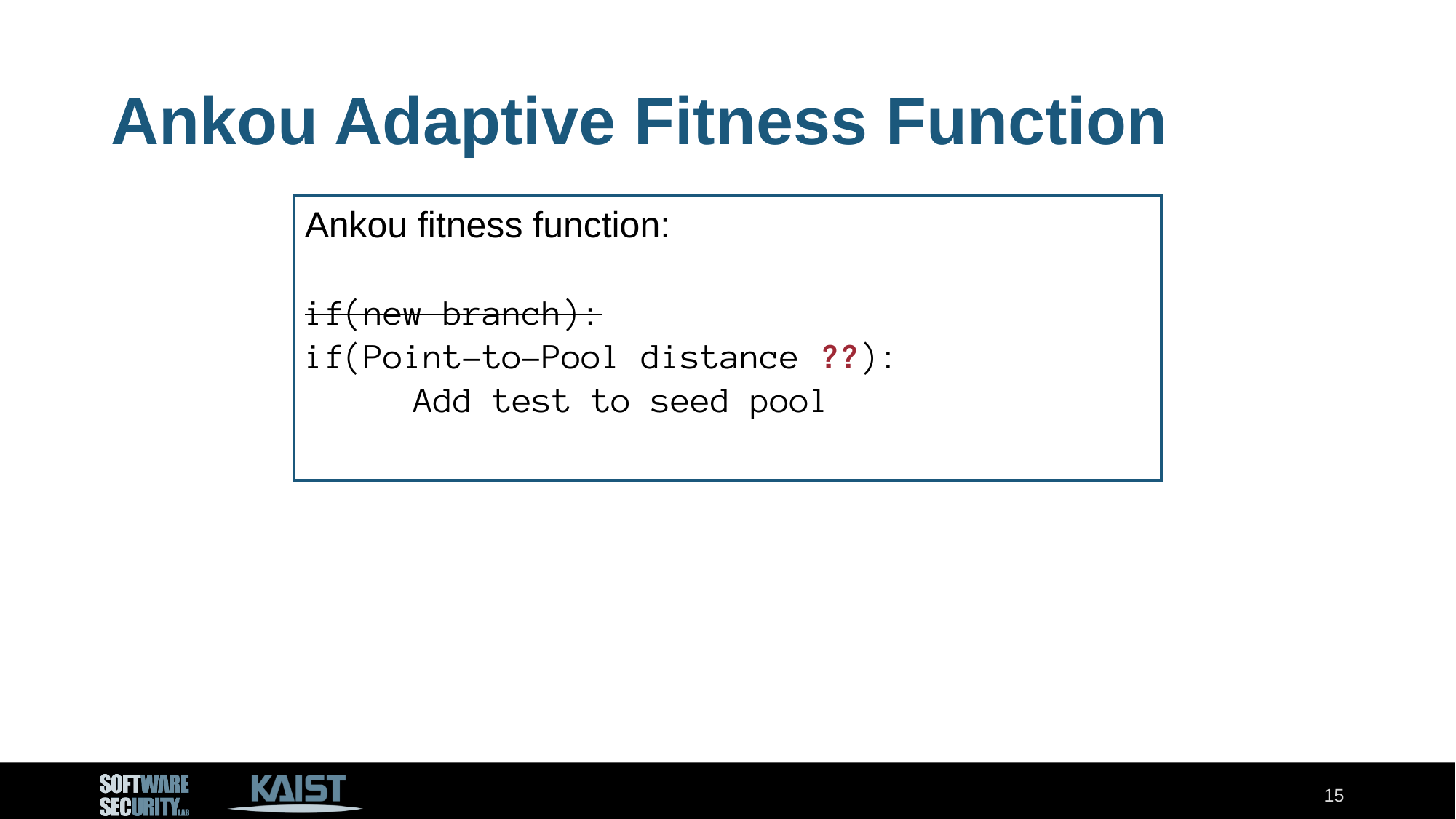

# Ankou Adaptive Fitness Function
Ankou fitness function:

if(new branch):
if(Point-to-Pool distance ??):
	Add test to seed pool
Coverage-based fitness function:

if(new branch):
    Add test to seed pool
15